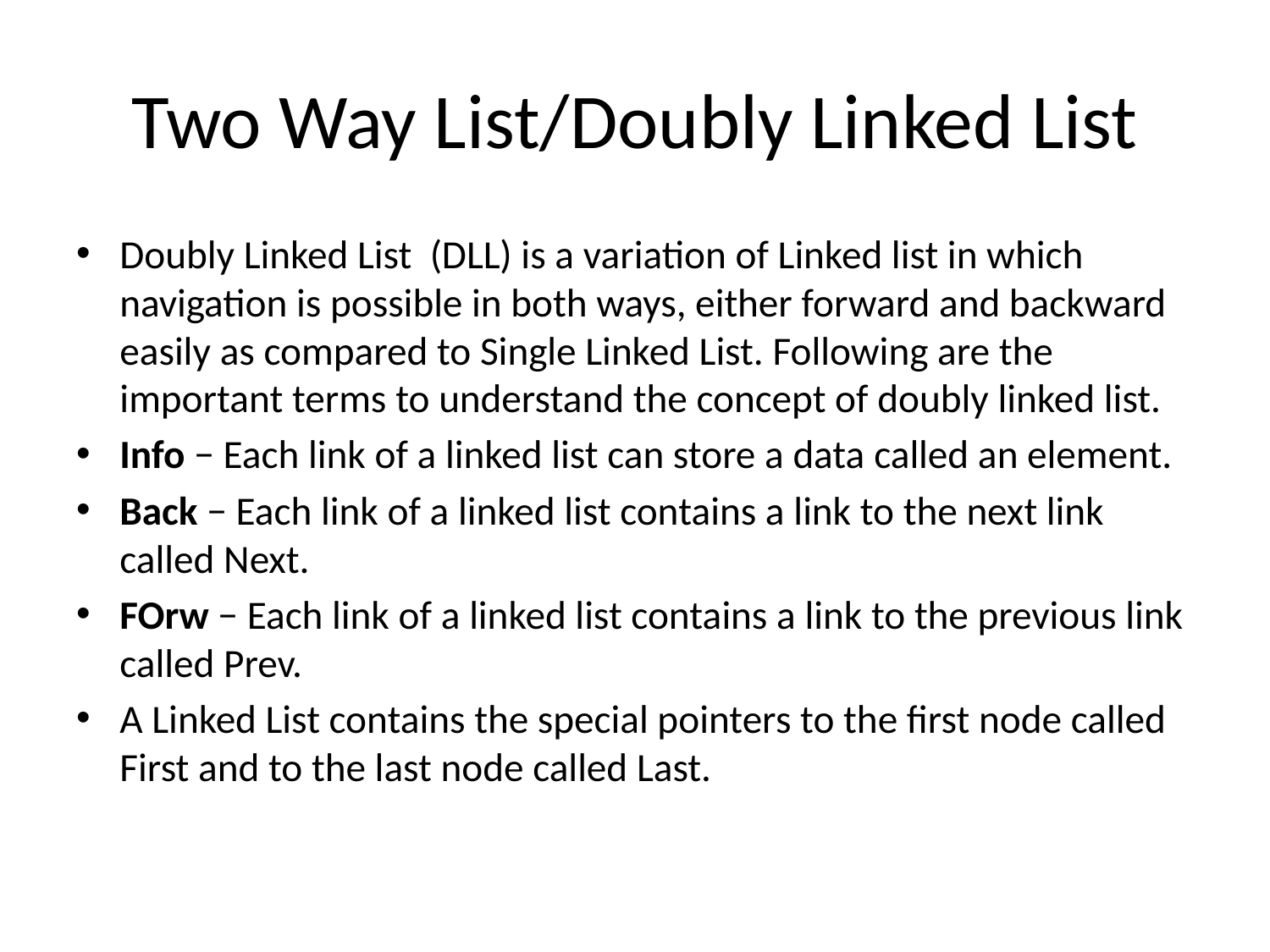

# Two Way List/Doubly Linked List
Doubly Linked List  (DLL) is a variation of Linked list in which navigation is possible in both ways, either forward and backward easily as compared to Single Linked List. Following are the important terms to understand the concept of doubly linked list.
Info − Each link of a linked list can store a data called an element.
Back − Each link of a linked list contains a link to the next link called Next.
FOrw − Each link of a linked list contains a link to the previous link called Prev.
A Linked List contains the special pointers to the first node called First and to the last node called Last.